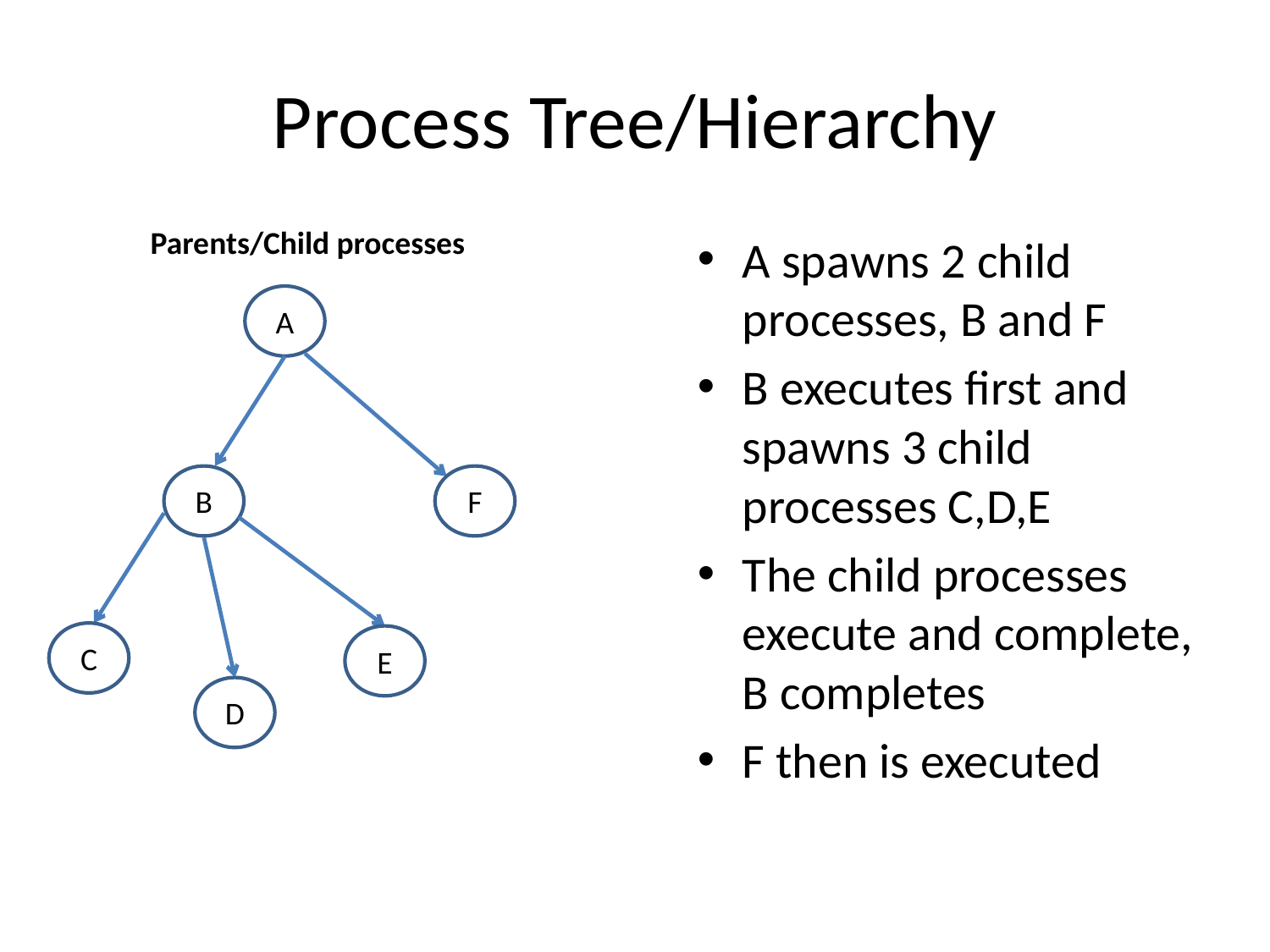

# Process Tree/Hierarchy
Parents/Child processes
A
B
F
C
E
D
A spawns 2 child processes, B and F
B executes first and spawns 3 child processes C,D,E
The child processes execute and complete, B completes
F then is executed